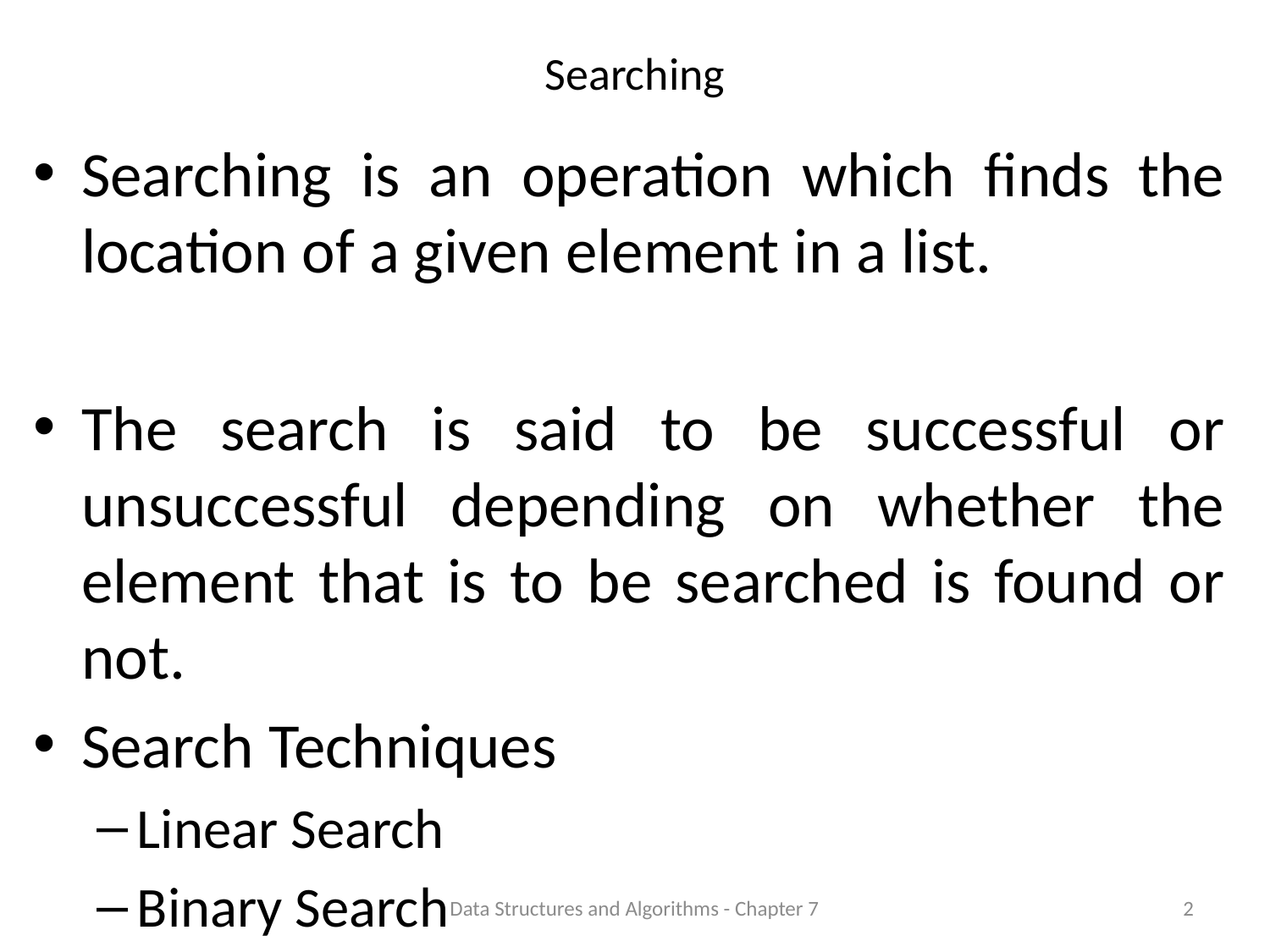

# Searching
Searching is an operation which finds the location of a given element in a list.

The search is said to be successful or unsuccessful depending on whether the element that is to be searched is found or not.
Search Techniques
Linear Search
Binary Search
Data Structures and Algorithms - Chapter 7
2